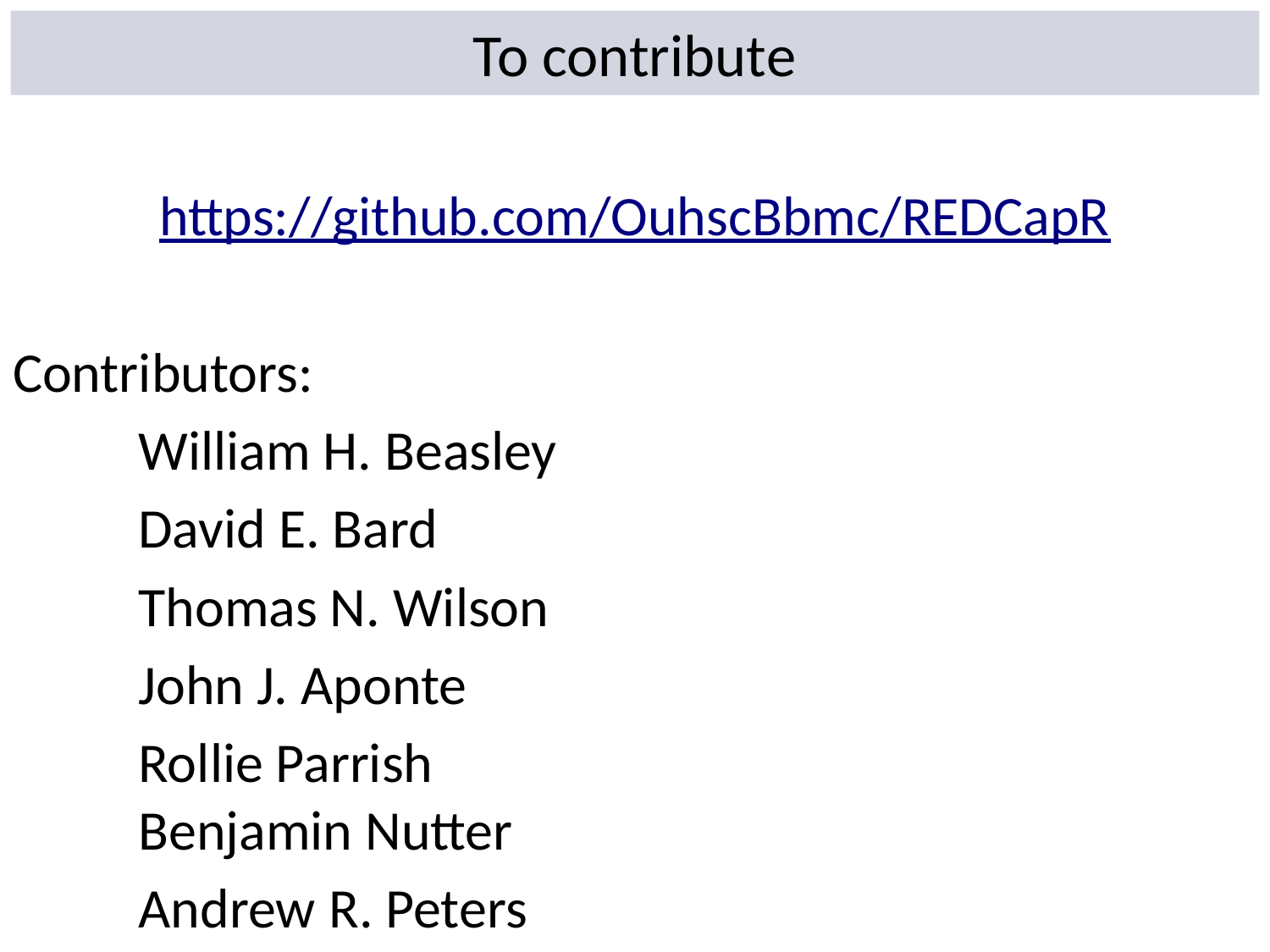

# To contribute

https://github.com/OuhscBbmc/REDCapR

Contributors:
	William H. Beasley
	David E. Bard
	Thomas N. Wilson
	John J. Aponte
	Rollie Parrish
	Benjamin Nutter
	Andrew R. Peters